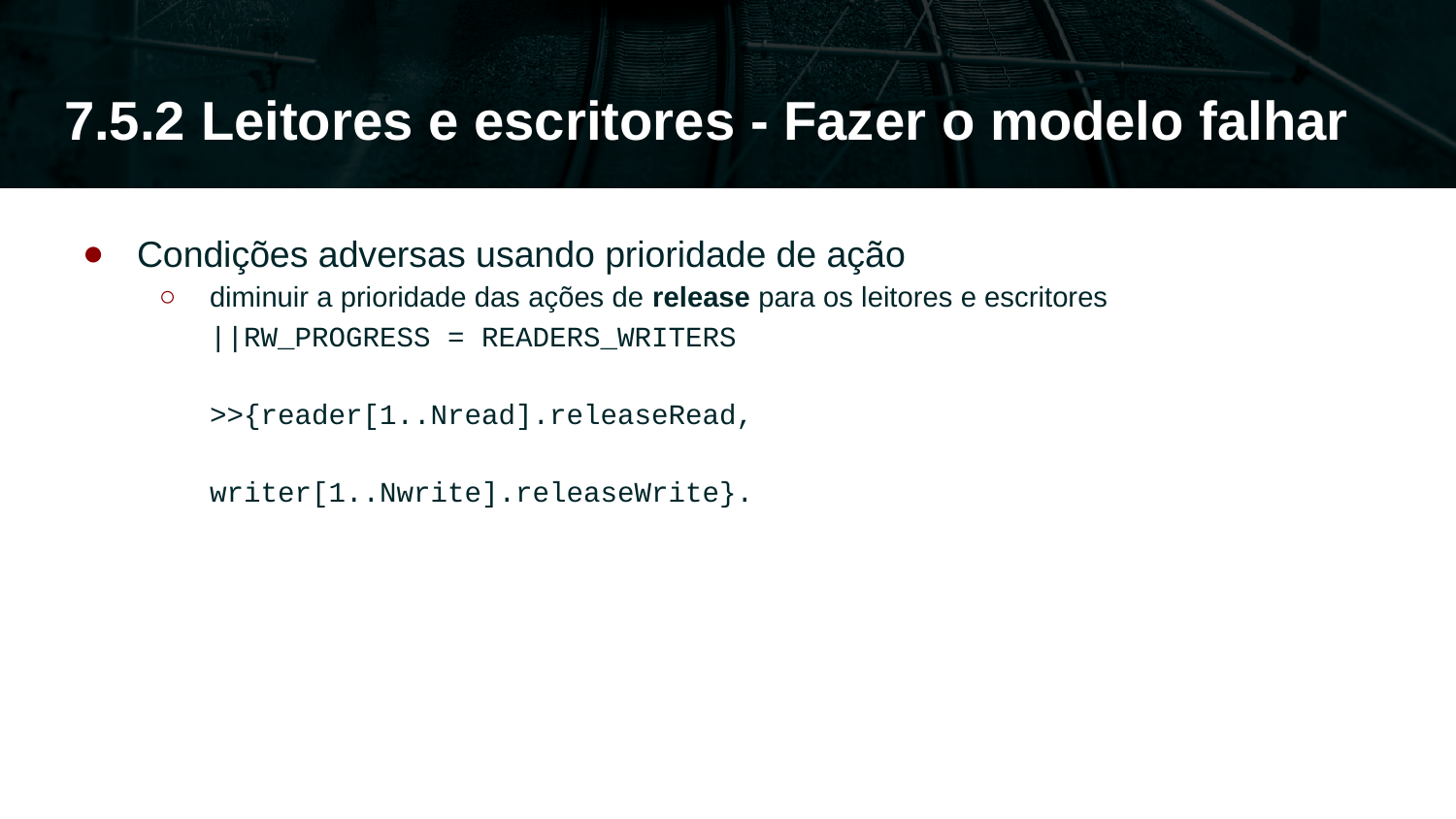

# 7.5.2 Leitores e escritores - Fazer o modelo falhar
Condições adversas usando prioridade de ação
diminuir a prioridade das ações de release para os leitores e escritores
||RW_PROGRESS = READERS_WRITERS
					>>{reader[1..Nread].releaseRead,
						writer[1..Nwrite].releaseWrite}.